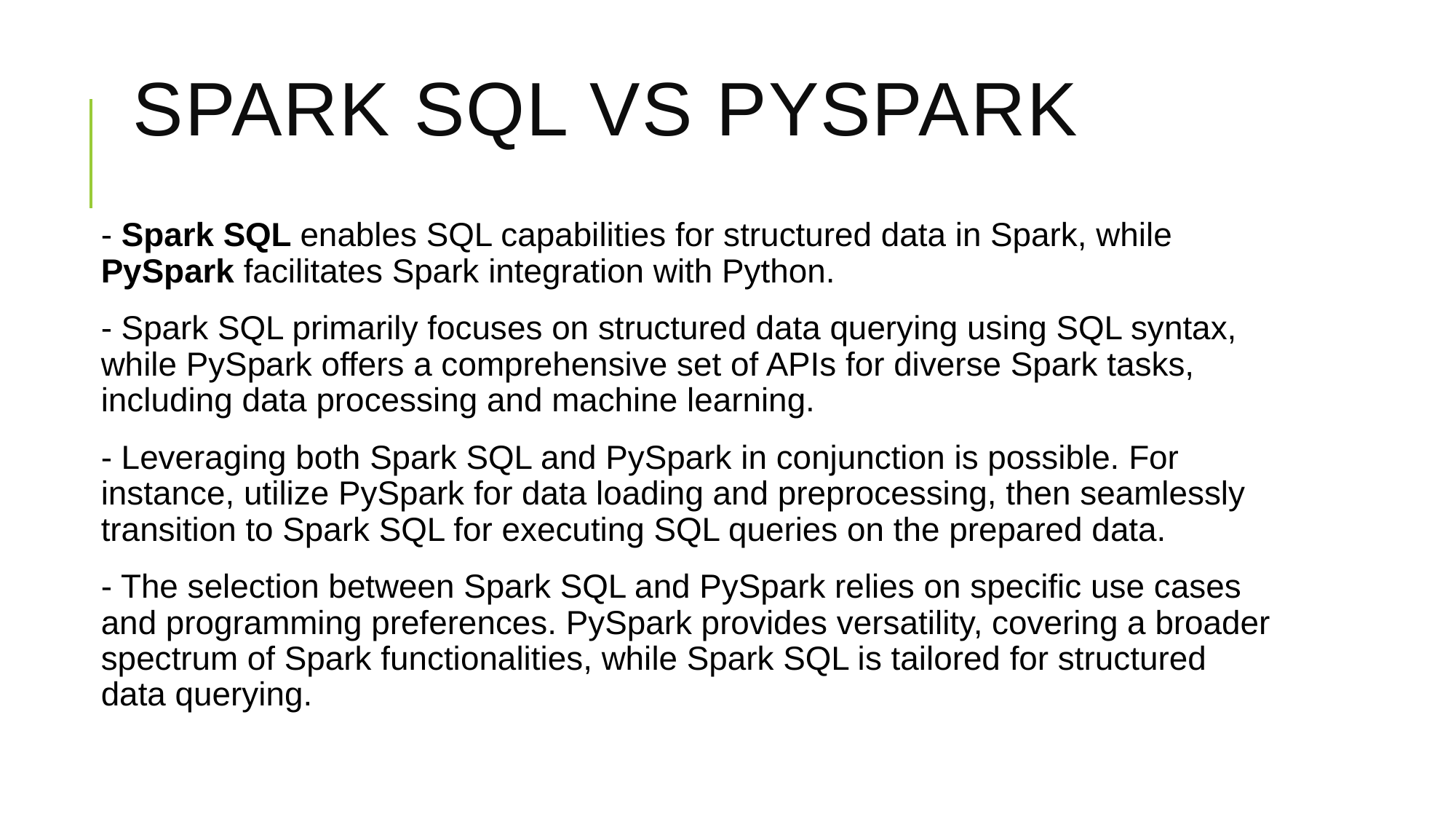

# Spark sql vs pyspark
- Spark SQL enables SQL capabilities for structured data in Spark, while PySpark facilitates Spark integration with Python.
- Spark SQL primarily focuses on structured data querying using SQL syntax, while PySpark offers a comprehensive set of APIs for diverse Spark tasks, including data processing and machine learning.
- Leveraging both Spark SQL and PySpark in conjunction is possible. For instance, utilize PySpark for data loading and preprocessing, then seamlessly transition to Spark SQL for executing SQL queries on the prepared data.
- The selection between Spark SQL and PySpark relies on specific use cases and programming preferences. PySpark provides versatility, covering a broader spectrum of Spark functionalities, while Spark SQL is tailored for structured data querying.